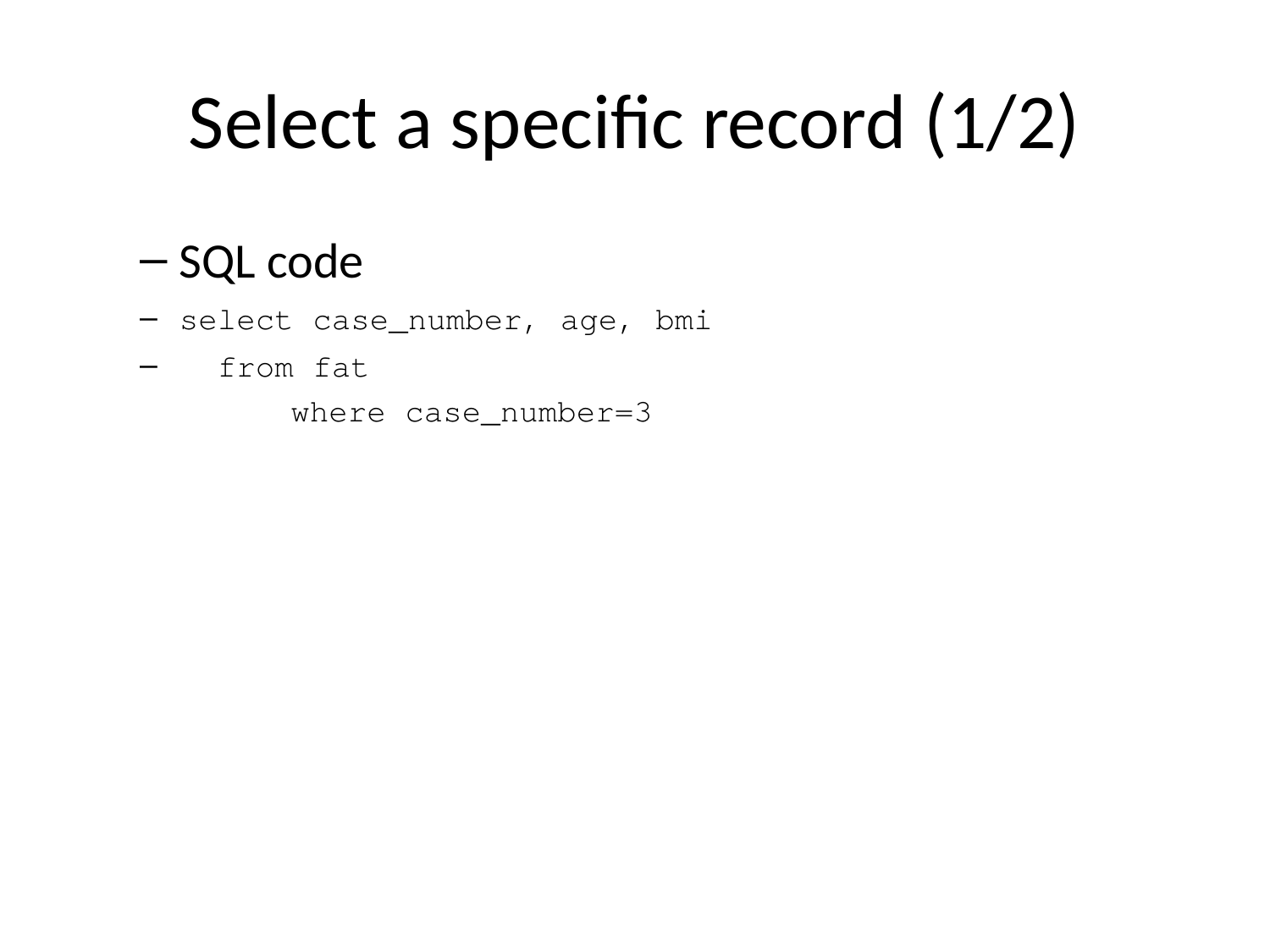

# Select a specific record (1/2)
SQL code
select case_number, age, bmi
  from fat
  where case_number=3